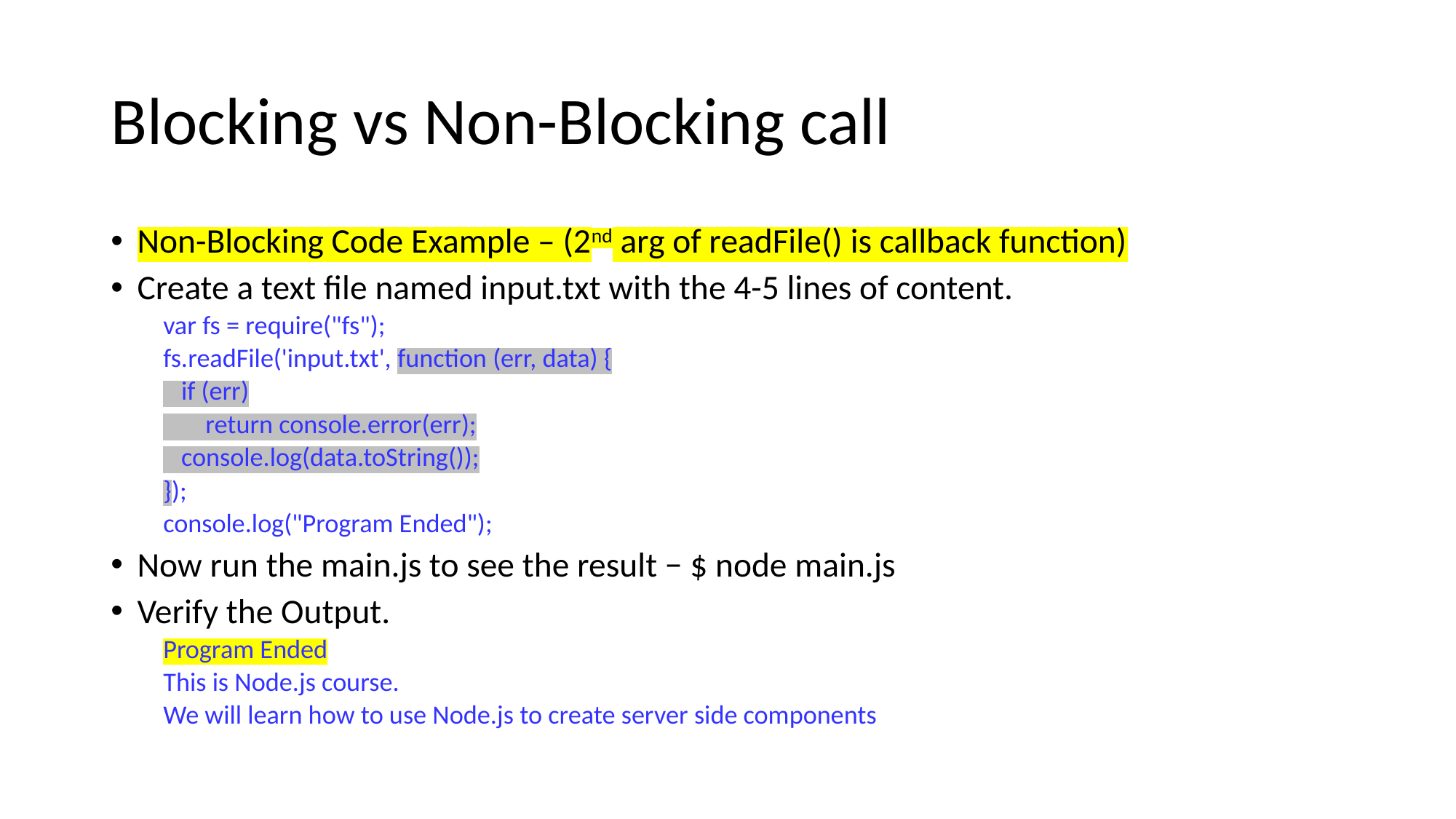

# Blocking vs Non-Blocking call
Non-Blocking Code Example – (2nd arg of readFile() is callback function)
Create a text file named input.txt with the 4-5 lines of content.
var fs = require("fs");
fs.readFile('input.txt', function (err, data) {
   if (err)
       return console.error(err);
   console.log(data.toString());
});
console.log("Program Ended");
Now run the main.js to see the result − $ node main.js
Verify the Output.
Program Ended
This is Node.js course.
We will learn how to use Node.js to create server side components